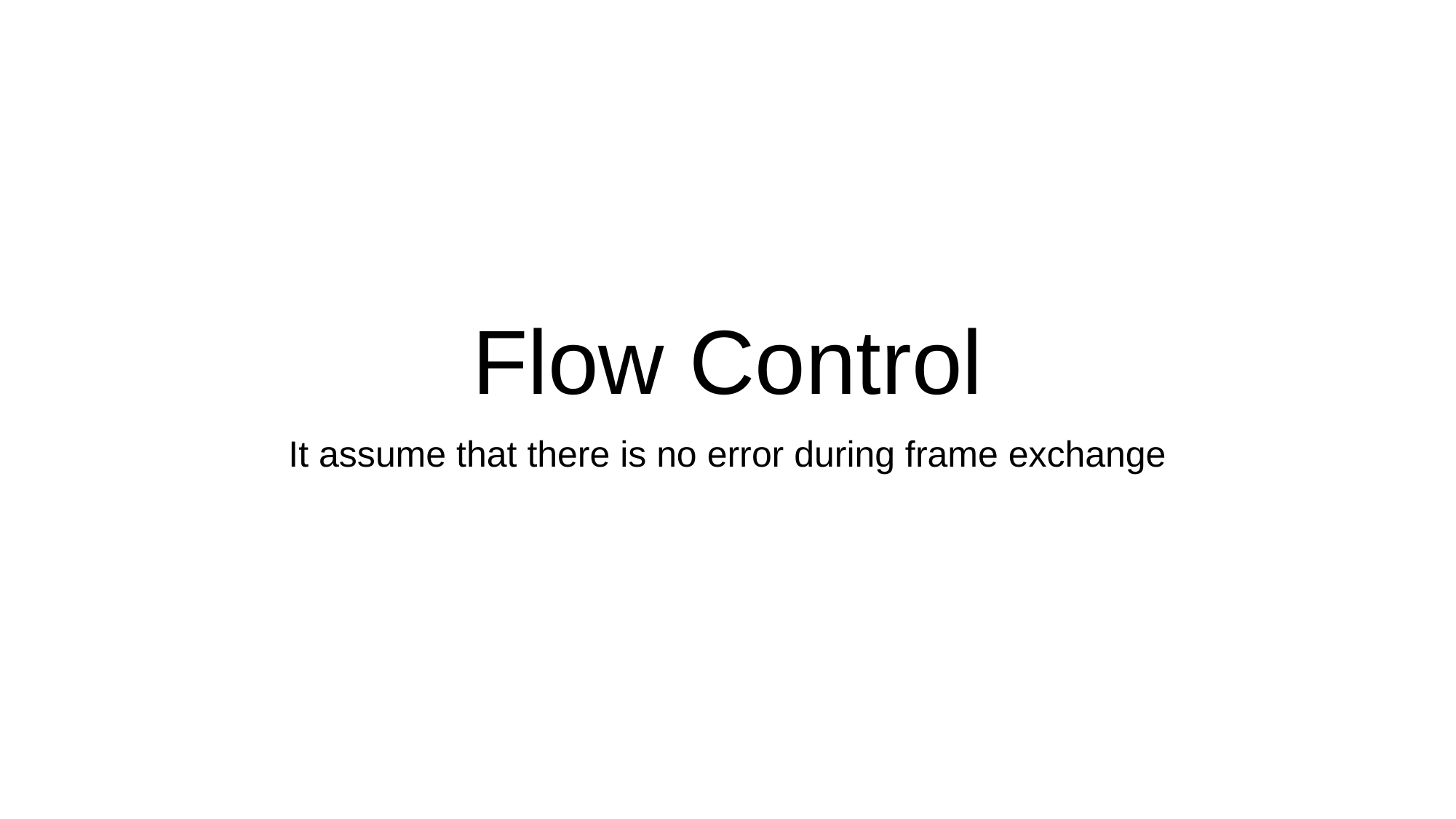

# Flow Control
It assume that there is no error during frame exchange